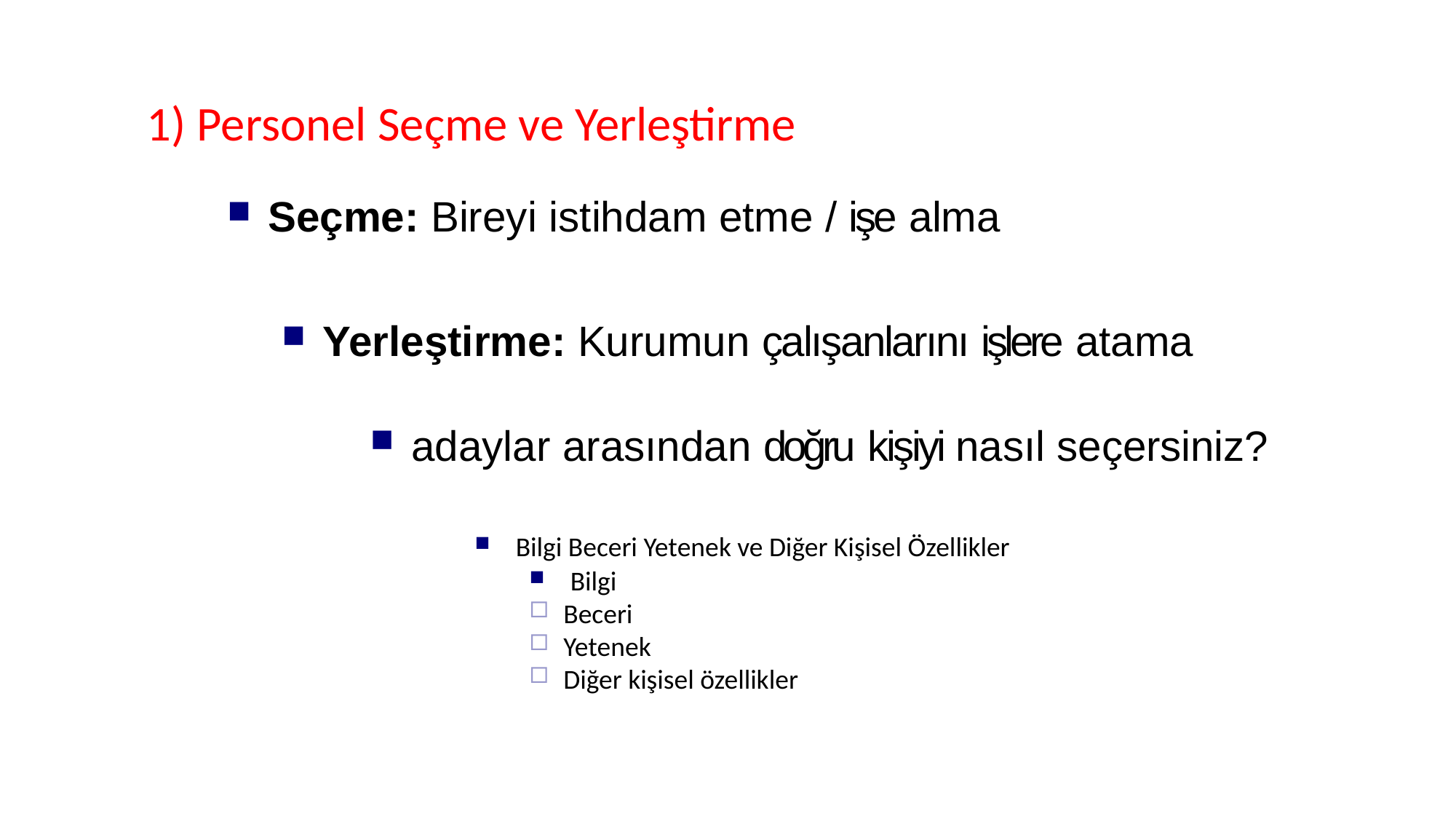

# 1) Personel Seçme ve Yerleştirme
Seçme: Bireyi istihdam etme / i ş e alma

Yerleştirme: Kurumun çalışanlarını işlere atama
adaylar arasından doğru kişiyi nasıl seçersiniz?
Bilgi Beceri Yetenek ve Diğer Kişisel Özellikler
Bilgi
Beceri
Yetenek
Diğer kişisel özellikler